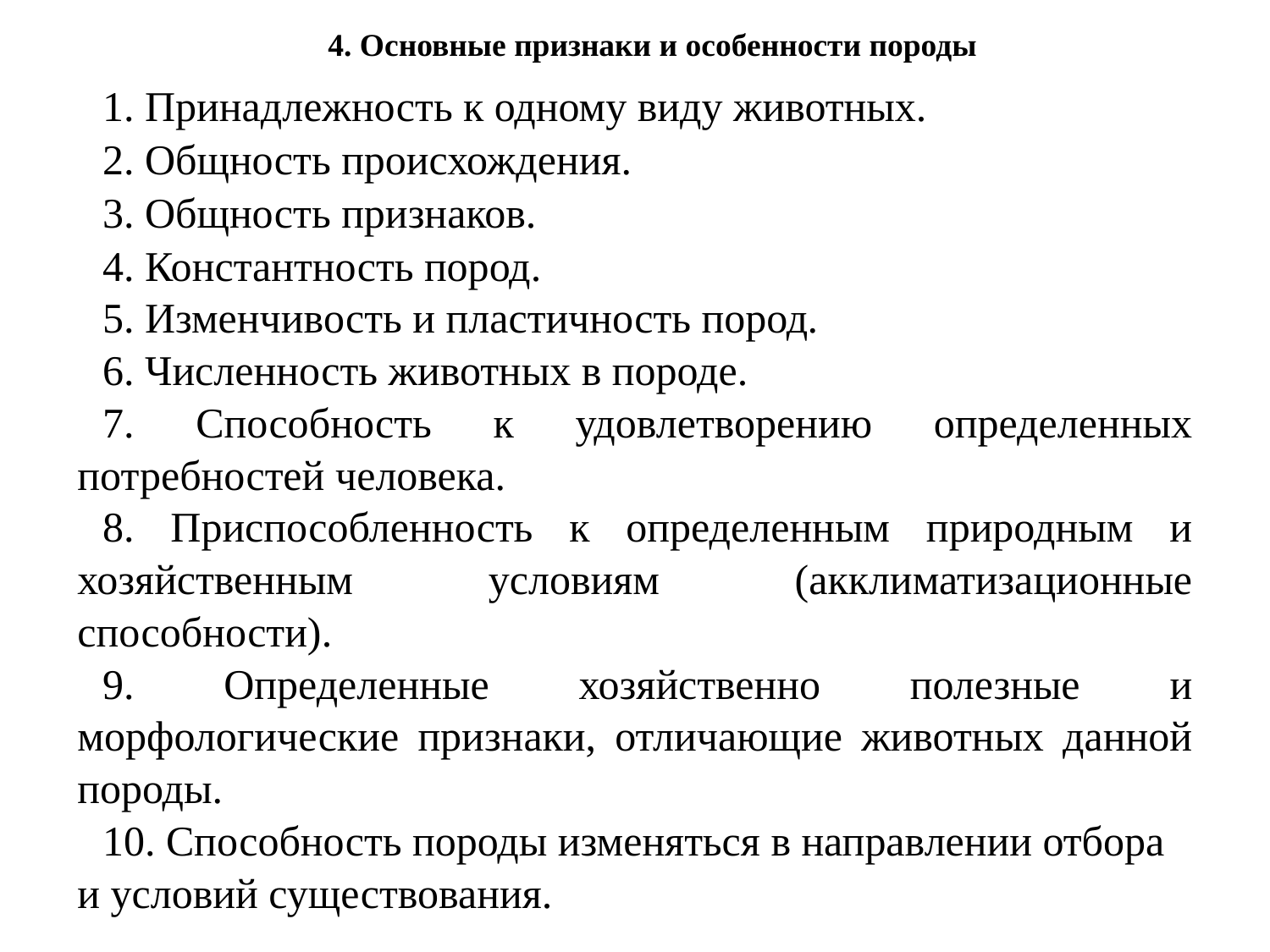

4. Основные признаки и особенности породы
1. Принадлежность к одному виду животных.
2. Общность происхождения.
3. Общность признаков.
4. Константность пород.
5. Изменчивость и пластичность пород.
6. Численность животных в породе.
7. Способность к удовлетворению определенных потребностей человека.
8. Приспособленность к определенным природным и хозяйственным условиям (акклиматизационные способности).
9. Определенные хозяйственно полезные и морфологические признаки, отличающие животных данной породы.
10. Способность породы изменяться в направлении отбора и условий существования.